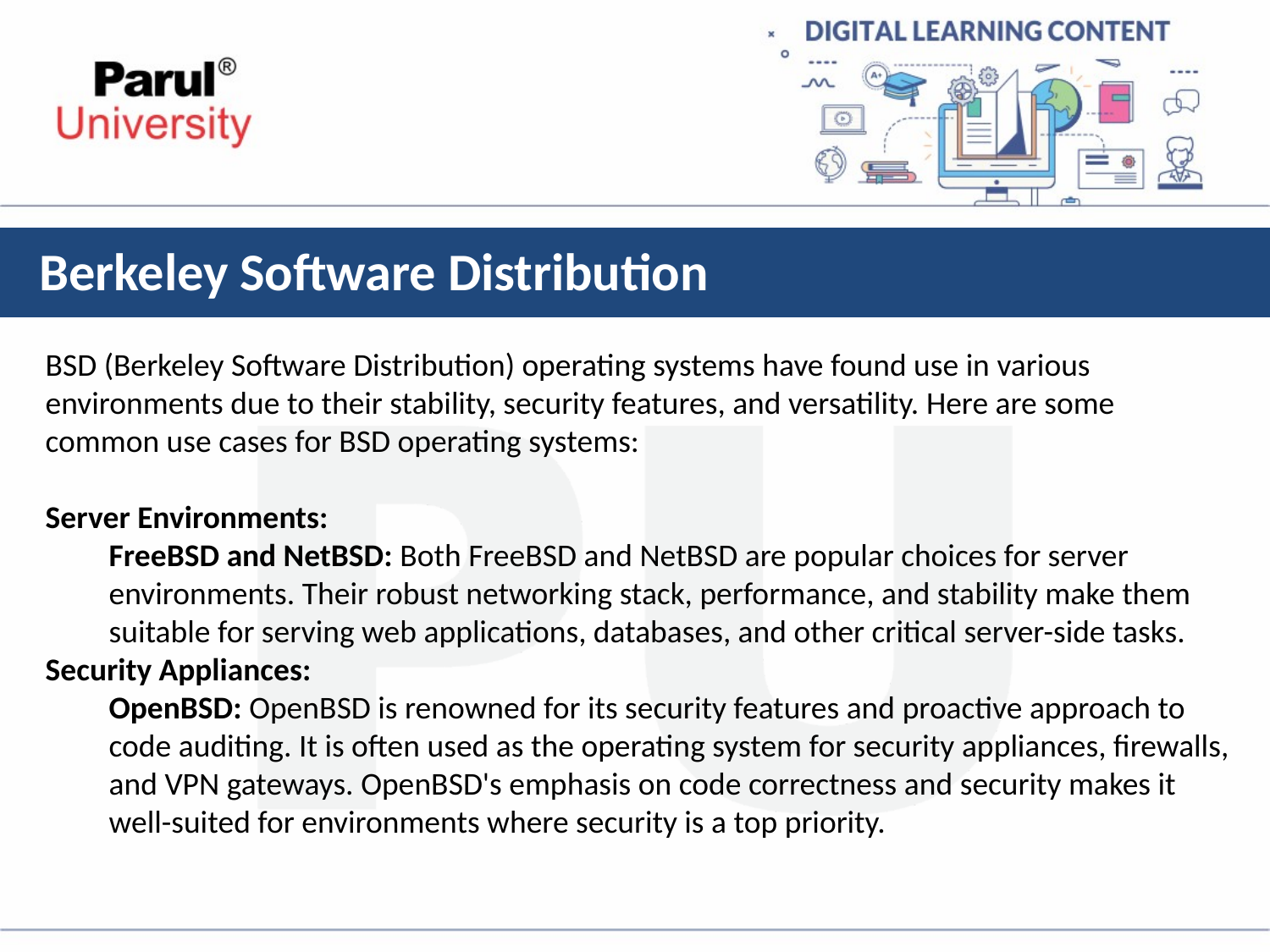

# Berkeley Software Distribution
BSD (Berkeley Software Distribution) operating systems have found use in various environments due to their stability, security features, and versatility. Here are some common use cases for BSD operating systems:

Server Environments:
FreeBSD and NetBSD: Both FreeBSD and NetBSD are popular choices for server environments. Their robust networking stack, performance, and stability make them suitable for serving web applications, databases, and other critical server-side tasks.
Security Appliances:
OpenBSD: OpenBSD is renowned for its security features and proactive approach to code auditing. It is often used as the operating system for security appliances, firewalls, and VPN gateways. OpenBSD's emphasis on code correctness and security makes it well-suited for environments where security is a top priority.